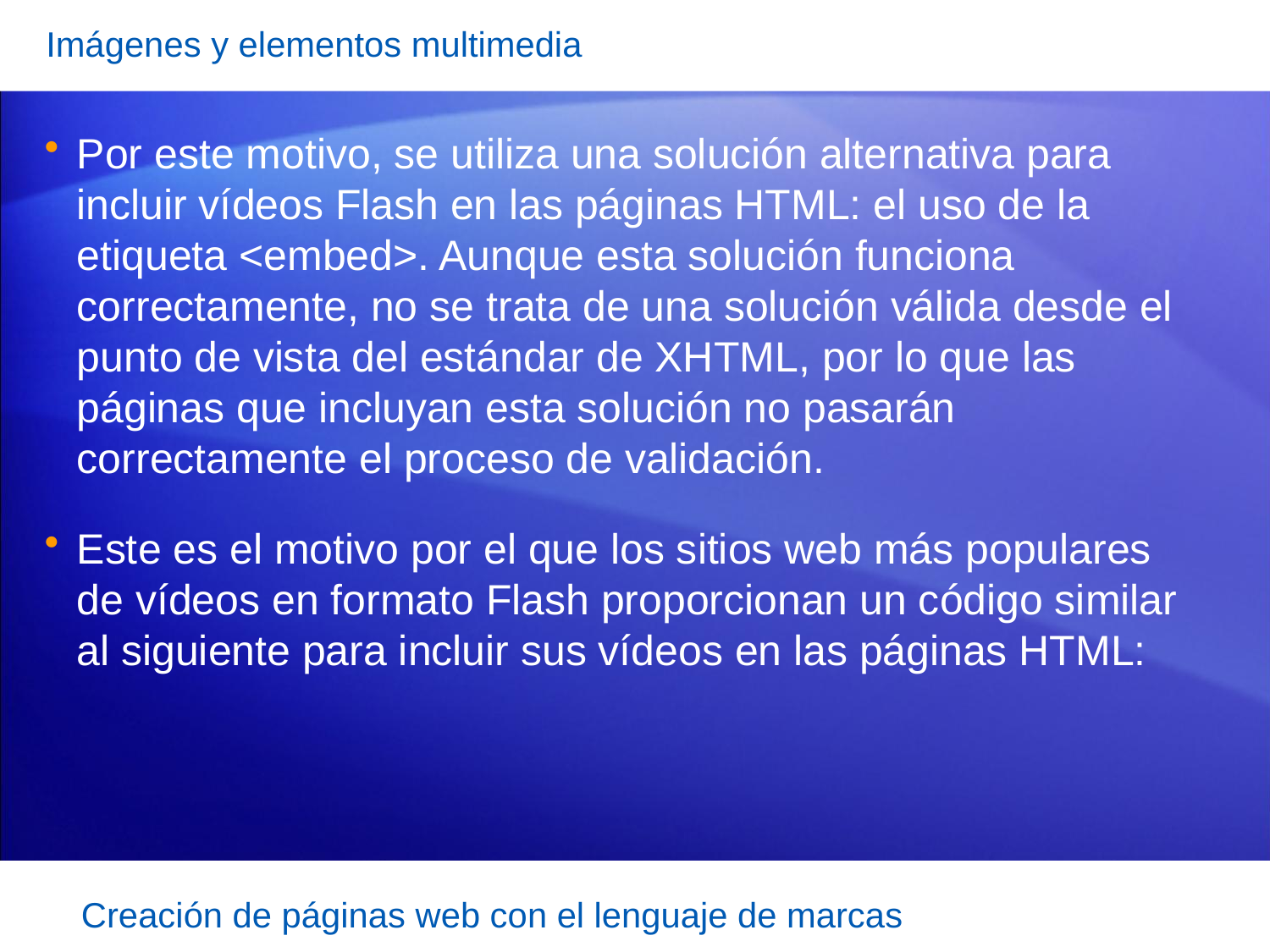

Imágenes y elementos multimedia

Por este motivo, se utiliza una solución alternativa para incluir vídeos Flash en las páginas HTML: el uso de la etiqueta <embed>. Aunque esta solución funciona correctamente, no se trata de una solución válida desde el punto de vista del estándar de XHTML, por lo que las páginas que incluyan esta solución no pasarán correctamente el proceso de validación.
Este es el motivo por el que los sitios web más populares de vídeos en formato Flash proporcionan un código similar al siguiente para incluir sus vídeos en las páginas HTML:
Creación de páginas web con el lenguaje de marcas